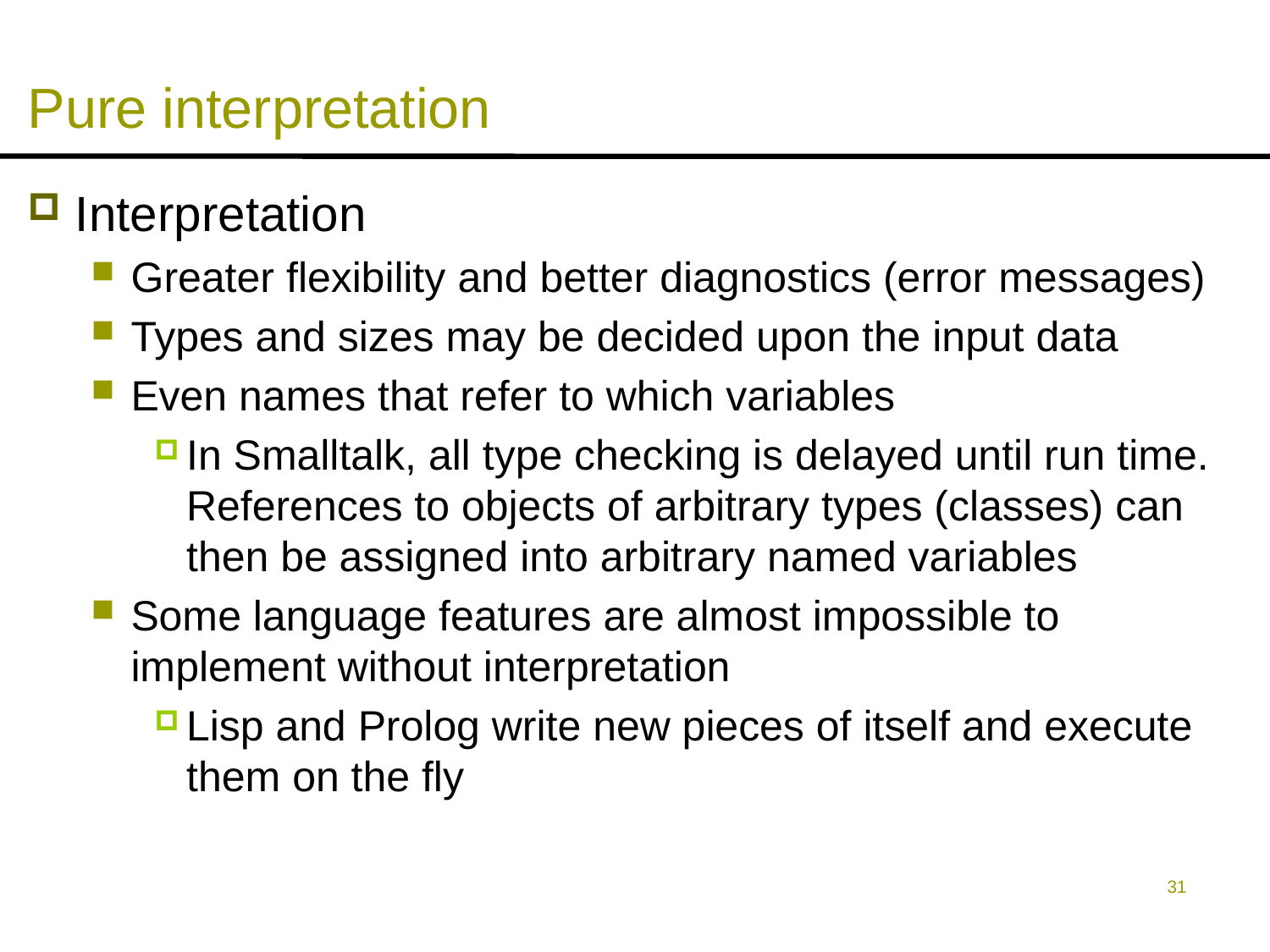

# Pure interpretation
Interpretation
Greater flexibility and better diagnostics (error messages)
Types and sizes may be decided upon the input data
Even names that refer to which variables
In Smalltalk, all type checking is delayed until run time. References to objects of arbitrary types (classes) can then be assigned into arbitrary named variables
Some language features are almost impossible to implement without interpretation
Lisp and Prolog write new pieces of itself and execute them on the fly
31